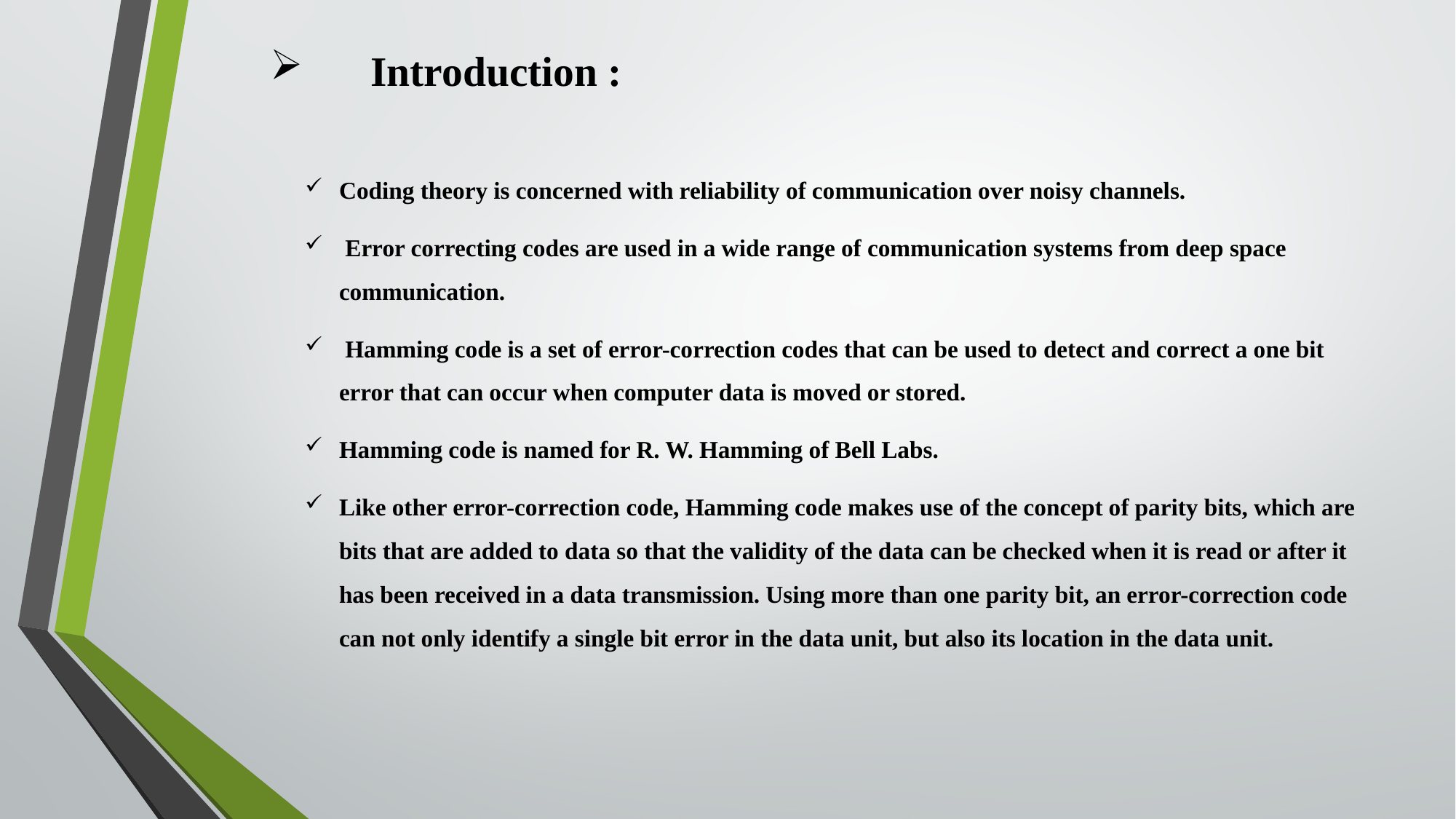

# Introduction :
Coding theory is concerned with reliability of communication over noisy channels.
 Error correcting codes are used in a wide range of communication systems from deep space communication.
 Hamming code is a set of error-correction codes that can be used to detect and correct a one bit error that can occur when computer data is moved or stored.
Hamming code is named for R. W. Hamming of Bell Labs.
Like other error-correction code, Hamming code makes use of the concept of parity bits, which are bits that are added to data so that the validity of the data can be checked when it is read or after it has been received in a data transmission. Using more than one parity bit, an error-correction code can not only identify a single bit error in the data unit, but also its location in the data unit.